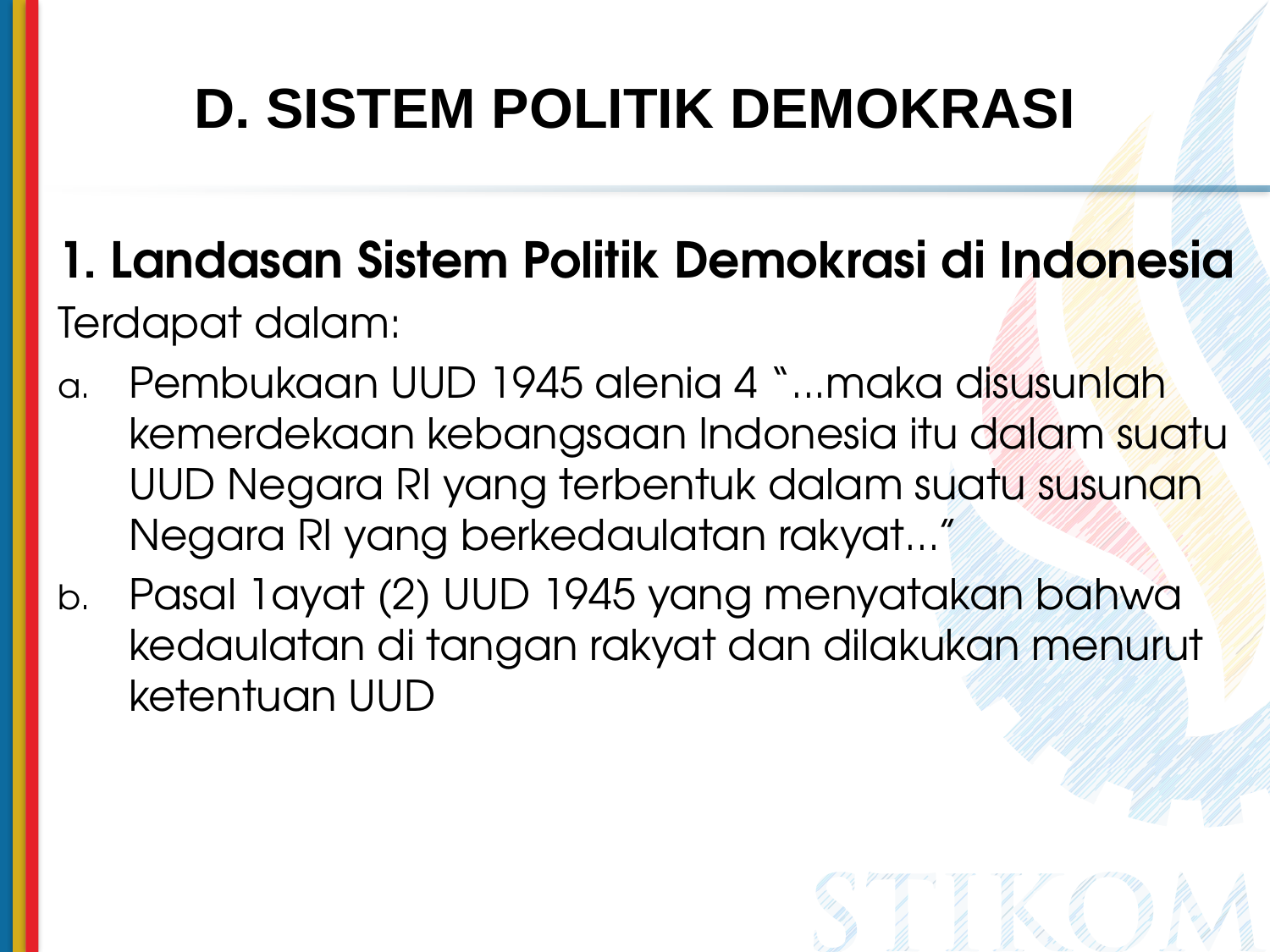

# D. SISTEM POLITIK DEMOKRASI
1. Landasan Sistem Politik Demokrasi di Indonesia
Terdapat dalam:
Pembukaan UUD 1945 alenia 4 “...maka disusunlah kemerdekaan kebangsaan Indonesia itu dalam suatu UUD Negara RI yang terbentuk dalam suatu susunan Negara RI yang berkedaulatan rakyat...”
Pasal 1ayat (2) UUD 1945 yang menyatakan bahwa kedaulatan di tangan rakyat dan dilakukan menurut ketentuan UUD